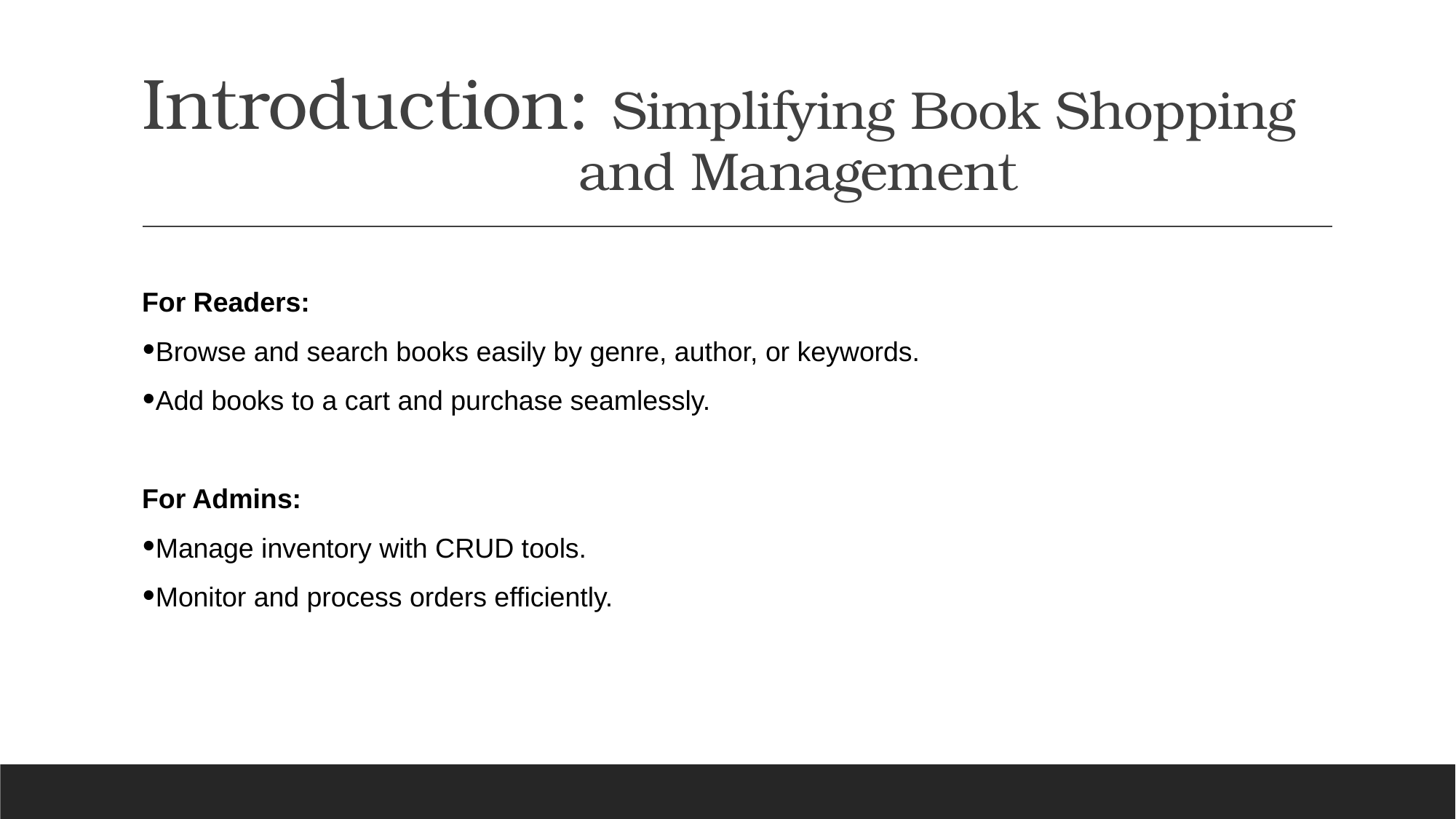

# Introduction: Simplifying Book Shopping 				and Management
For Readers:
Browse and search books easily by genre, author, or keywords.
Add books to a cart and purchase seamlessly.

For Admins:
Manage inventory with CRUD tools.
Monitor and process orders efficiently.